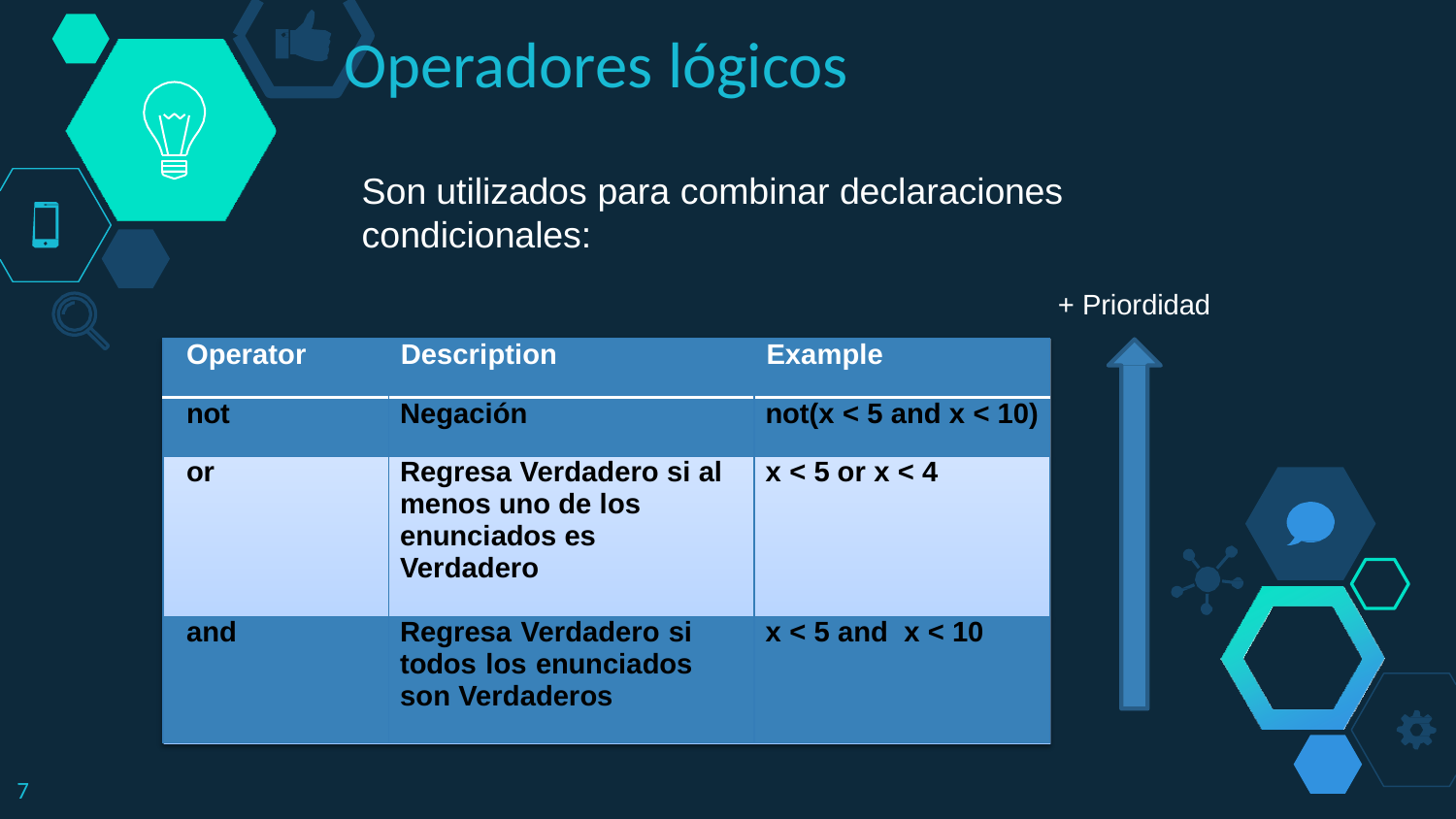

# Operadores lógicos

Son utilizados para combinar declaraciones
condicionales:

+ Priordidad

| Operator | Description | Example |
| --- | --- | --- |
| not | Negación | not(x < 5 and x < 10) |
| or | Regresa Verdadero si al menos uno de los enunciados es Verdadero | x < 5 or x < 4 |
| and | Regresa Verdadero si todos los enunciados son Verdaderos | x < 5 and x < 10 |

7